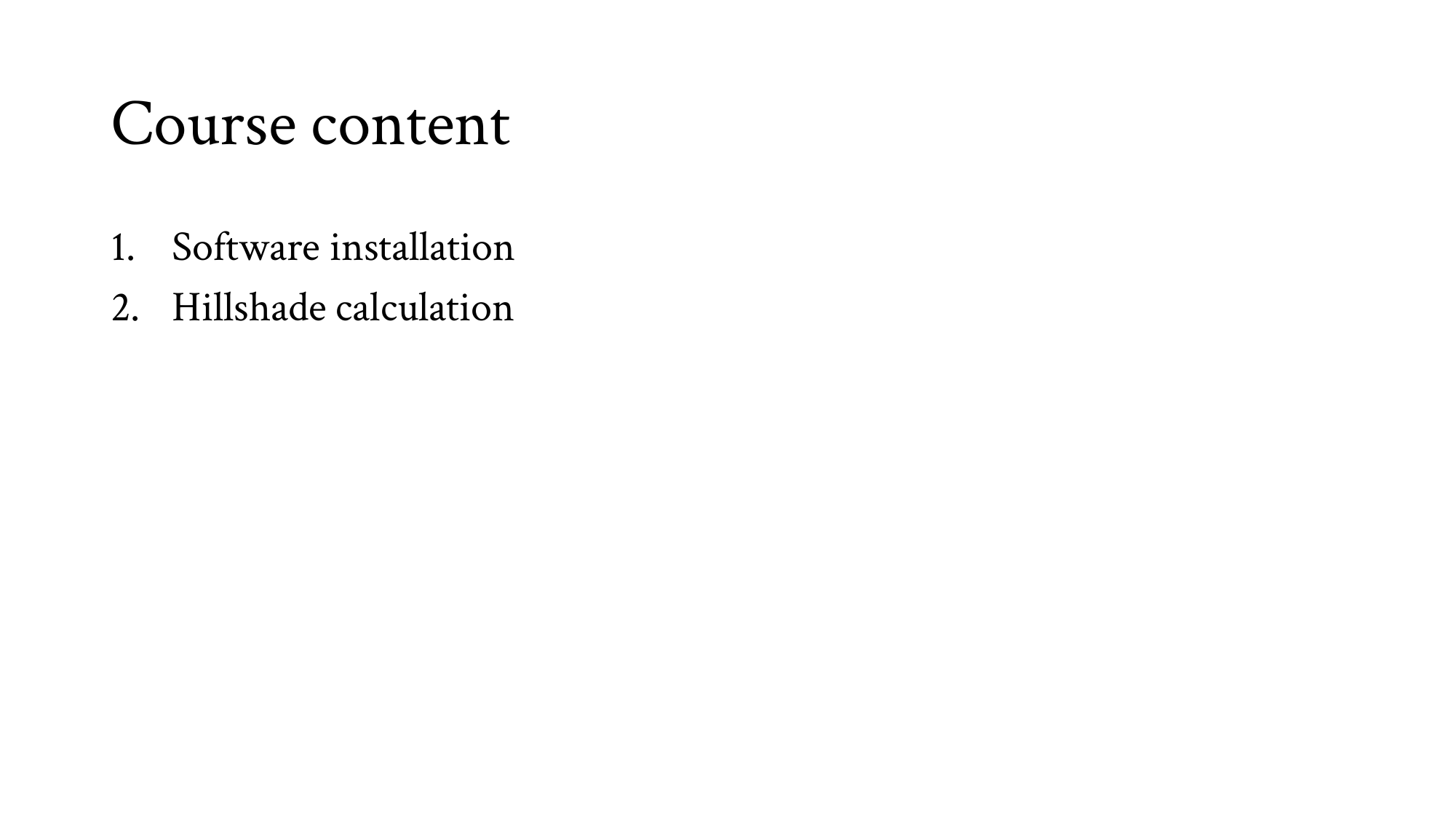

# Course content
Software installation
Hillshade calculation